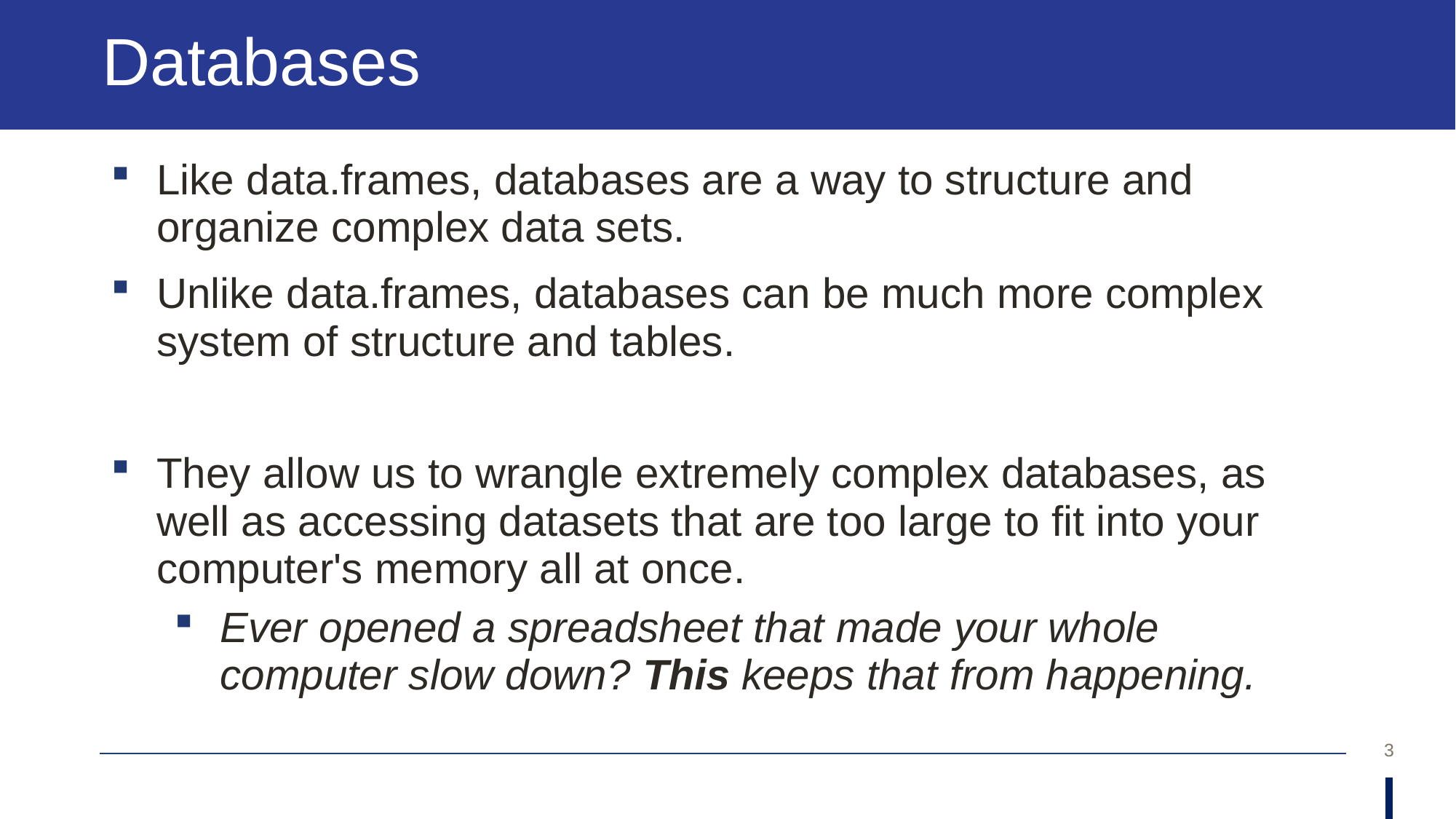

# Databases
Like data.frames, databases are a way to structure and organize complex data sets.
Unlike data.frames, databases can be much more complex system of structure and tables.

They allow us to wrangle extremely complex databases, as well as accessing datasets that are too large to fit into your computer's memory all at once.
Ever opened a spreadsheet that made your whole computer slow down? This keeps that from happening.